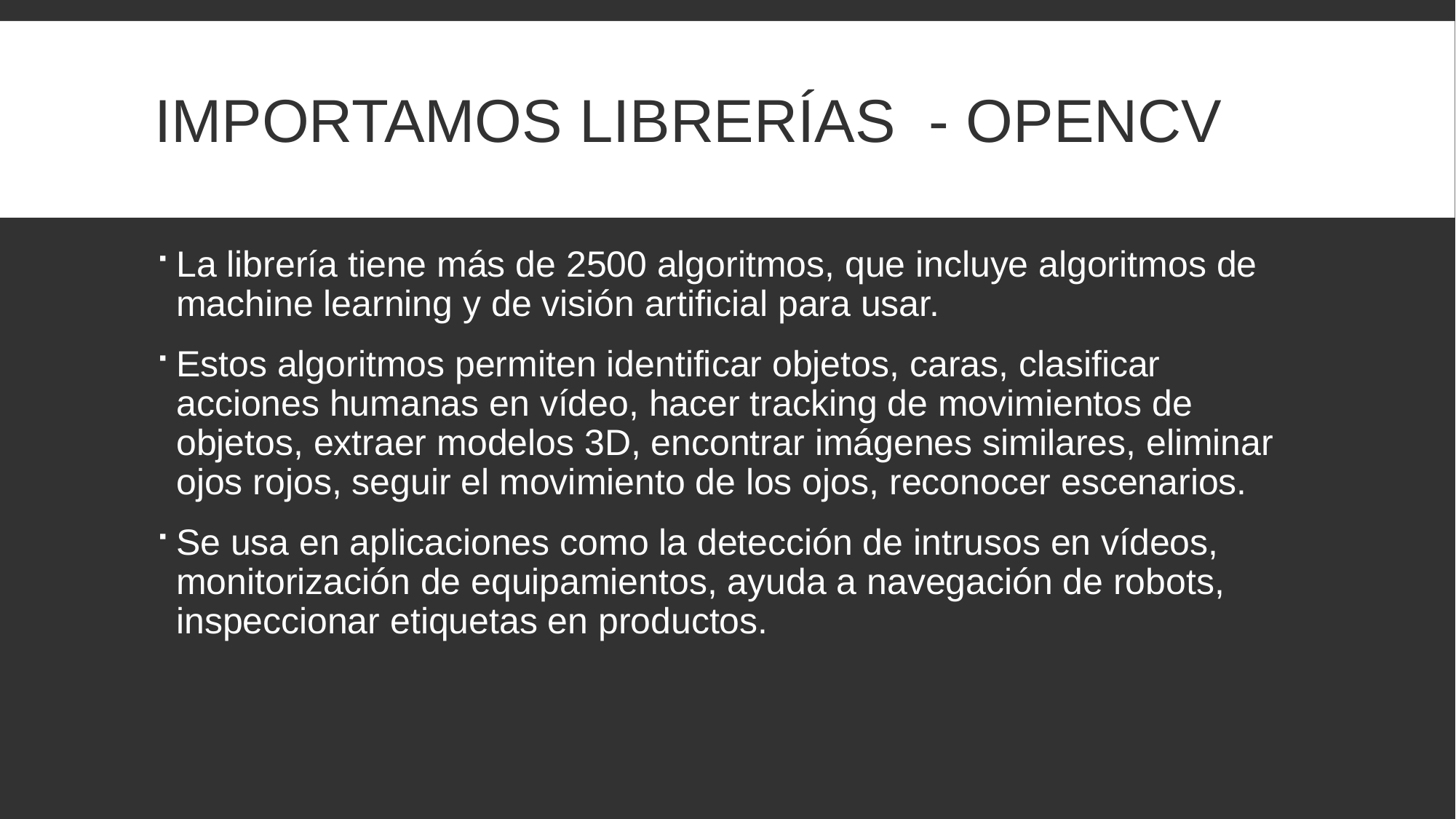

# Importamos librerías  - OpenCV
La librería tiene más de 2500 algoritmos, que incluye algoritmos de machine learning y de visión artificial para usar.
Estos algoritmos permiten identificar objetos, caras, clasificar acciones humanas en vídeo, hacer tracking de movimientos de objetos, extraer modelos 3D, encontrar imágenes similares, eliminar ojos rojos, seguir el movimiento de los ojos, reconocer escenarios.
Se usa en aplicaciones como la detección de intrusos en vídeos, monitorización de equipamientos, ayuda a navegación de robots, inspeccionar etiquetas en productos.